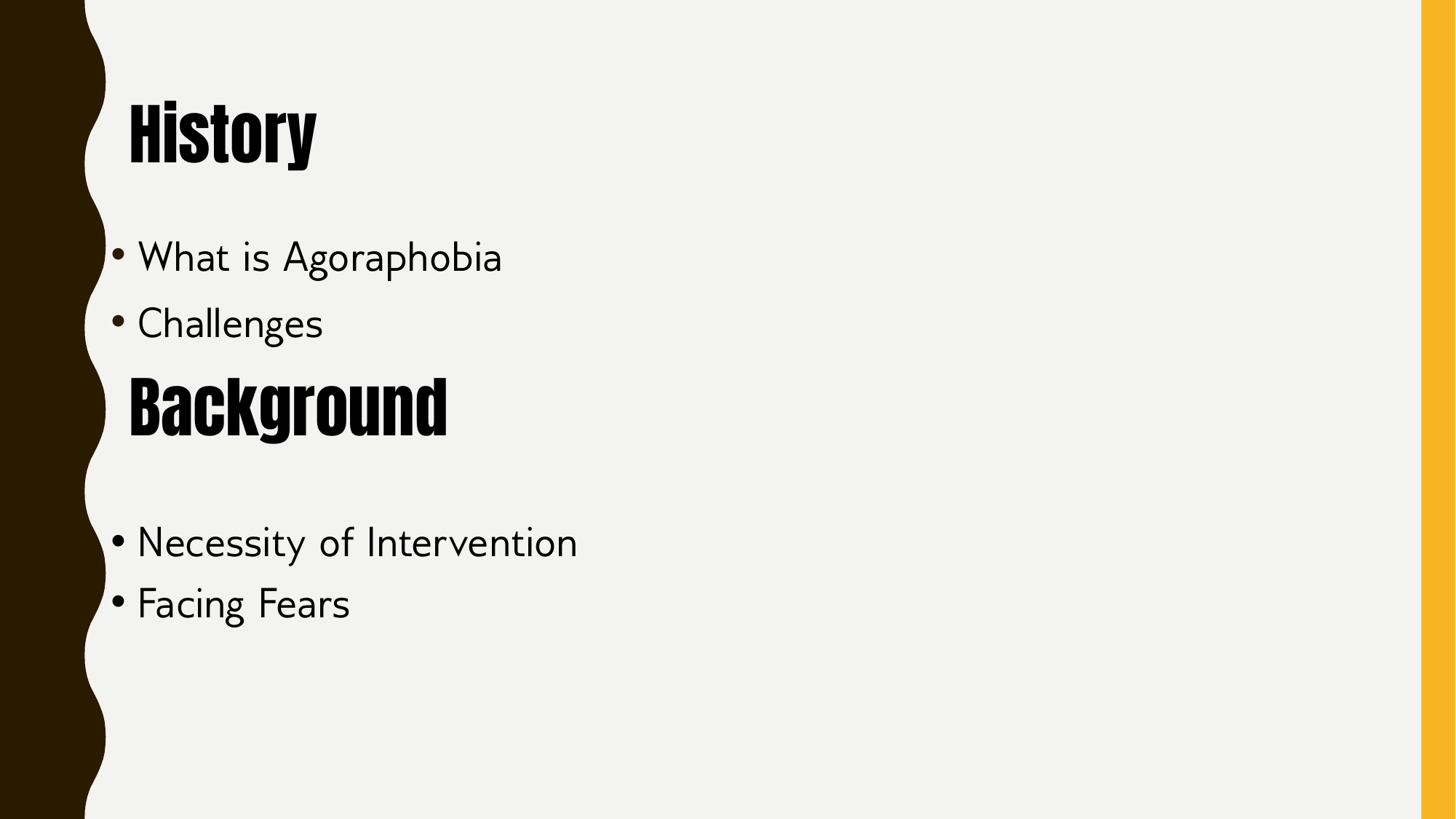

History
What is Agoraphobia
Challenges
Background
Necessity of Intervention
Facing Fears